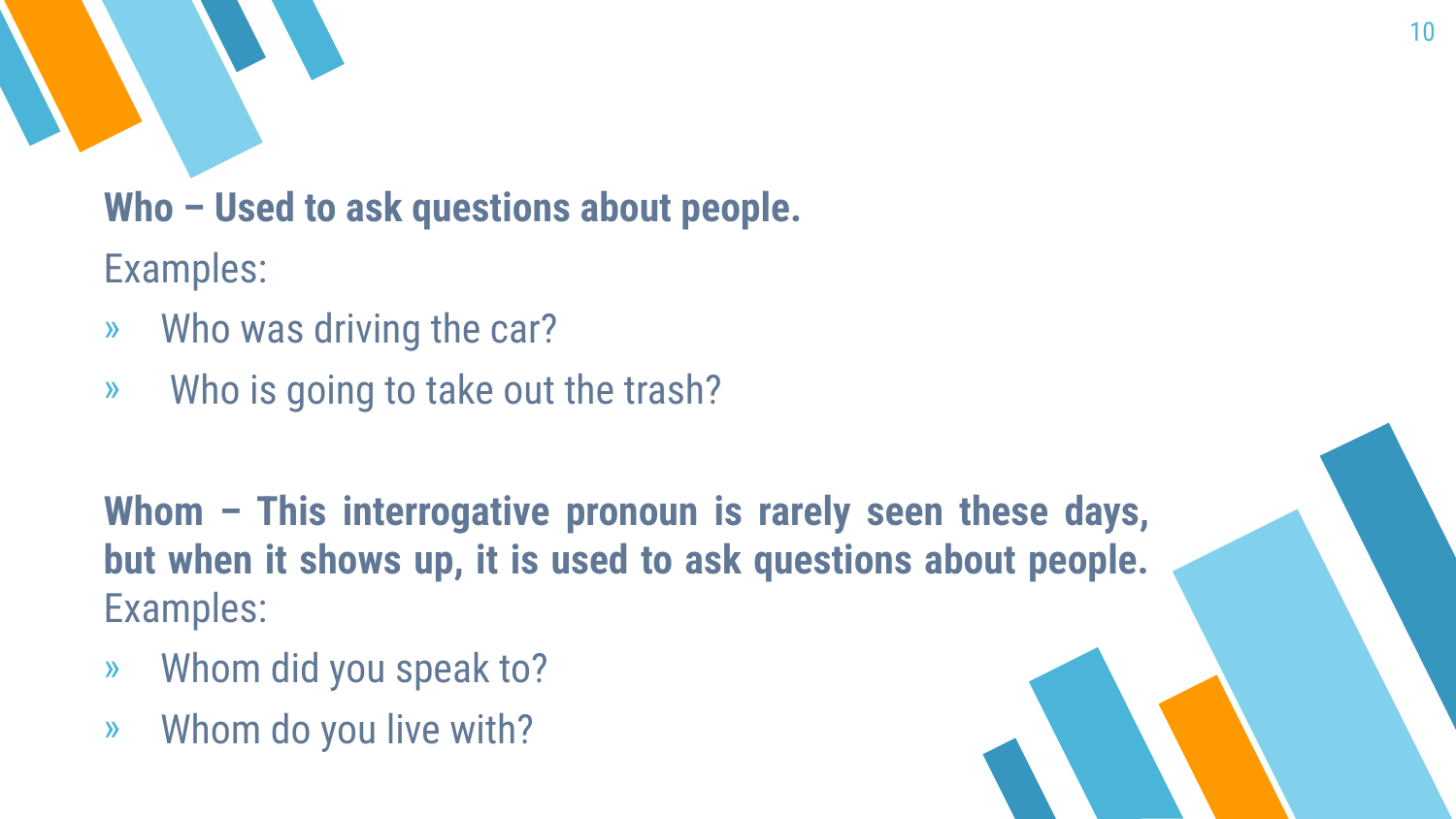

10
Who – Used to ask questions about people.
Examples:
Who was driving the car?
 Who is going to take out the trash?

Whom – This interrogative pronoun is rarely seen these days, but when it shows up, it is used to ask questions about people. Examples:
Whom did you speak to?
Whom do you live with?